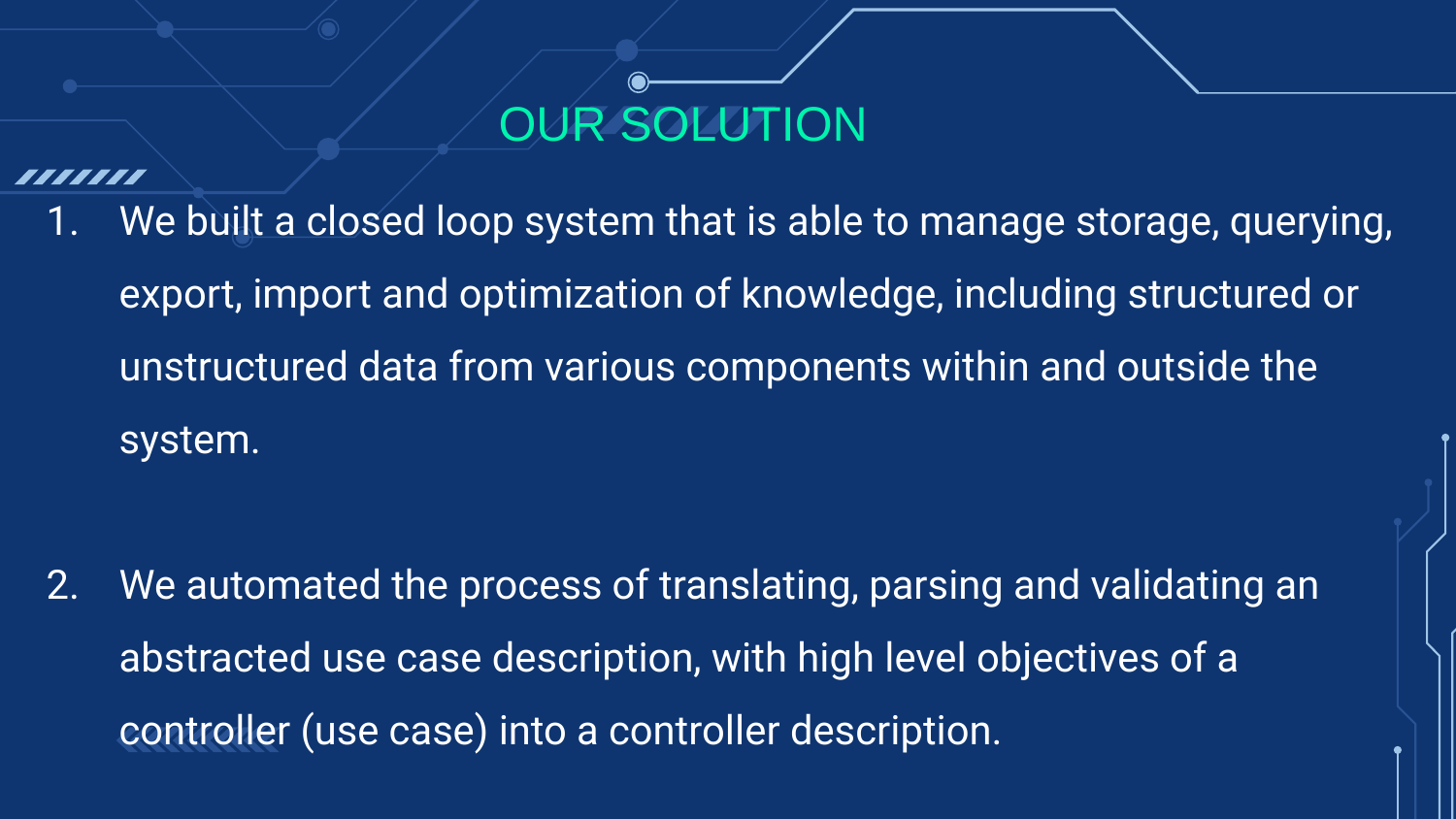

OUR SOLUTION
We built a closed loop system that is able to manage storage, querying, export, import and optimization of knowledge, including structured or unstructured data from various components within and outside the system.

We automated the process of translating, parsing and validating an abstracted use case description, with high level objectives of a controller (use case) into a controller description.